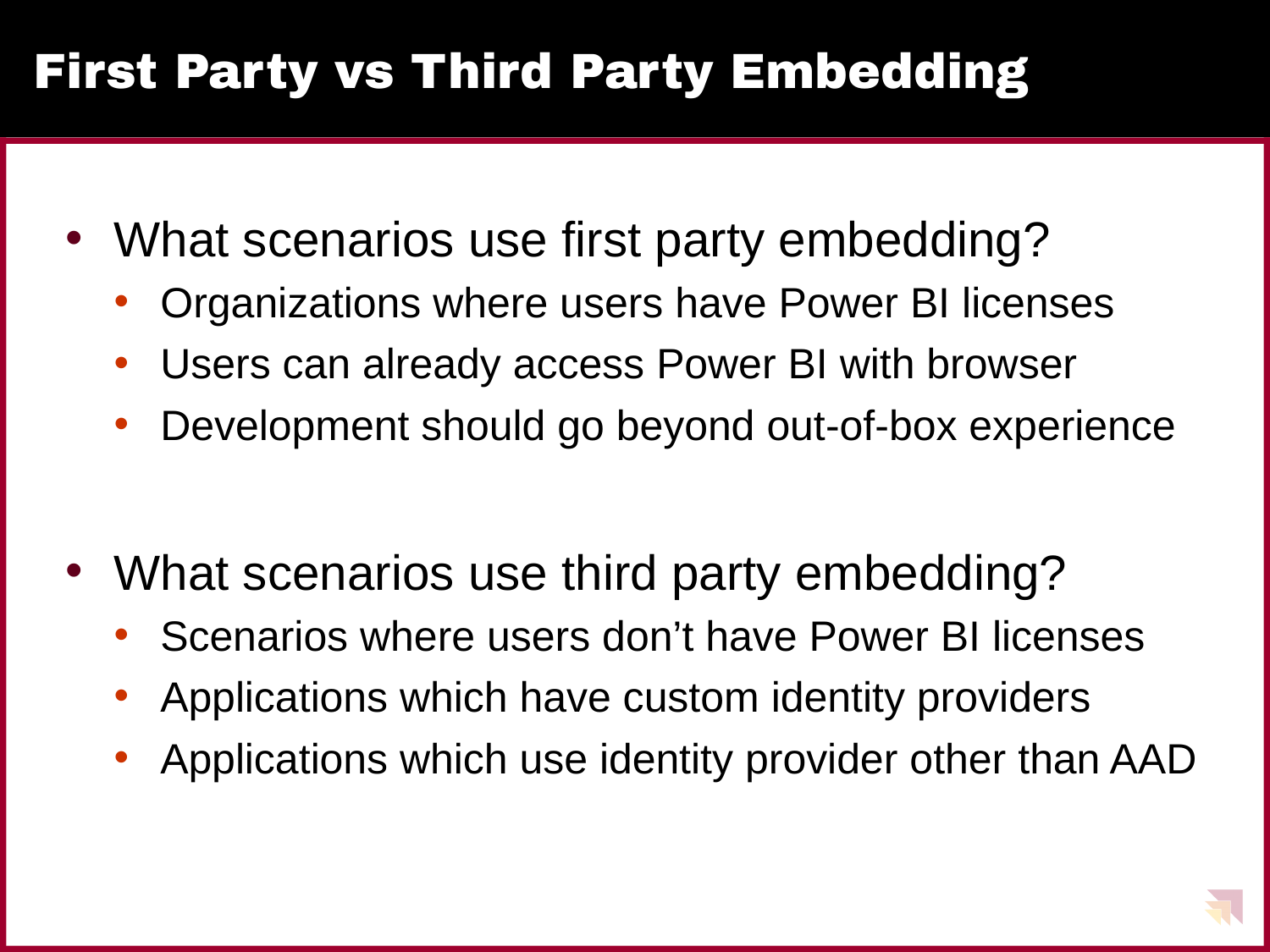

# First Party vs Third Party Embedding
What scenarios use first party embedding?
Organizations where users have Power BI licenses
Users can already access Power BI with browser
Development should go beyond out-of-box experience

What scenarios use third party embedding?
Scenarios where users don’t have Power BI licenses
Applications which have custom identity providers
Applications which use identity provider other than AAD